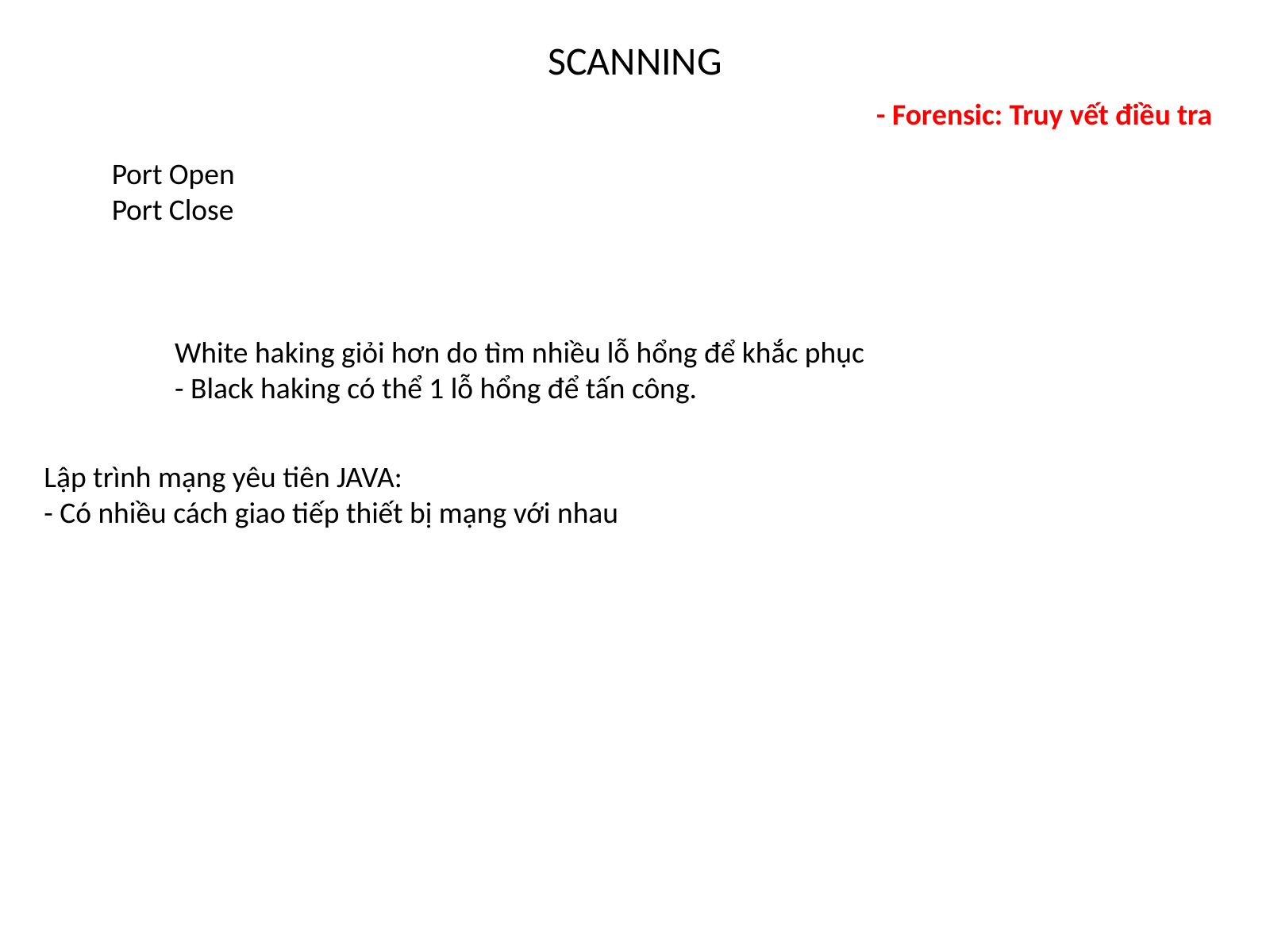

SCANNING
- Forensic: Truy vết điều tra
Port Open
Port Close
White haking giỏi hơn do tìm nhiều lỗ hổng để khắc phục
- Black haking có thể 1 lỗ hổng để tấn công.
Lập trình mạng yêu tiên JAVA:
- Có nhiều cách giao tiếp thiết bị mạng với nhau